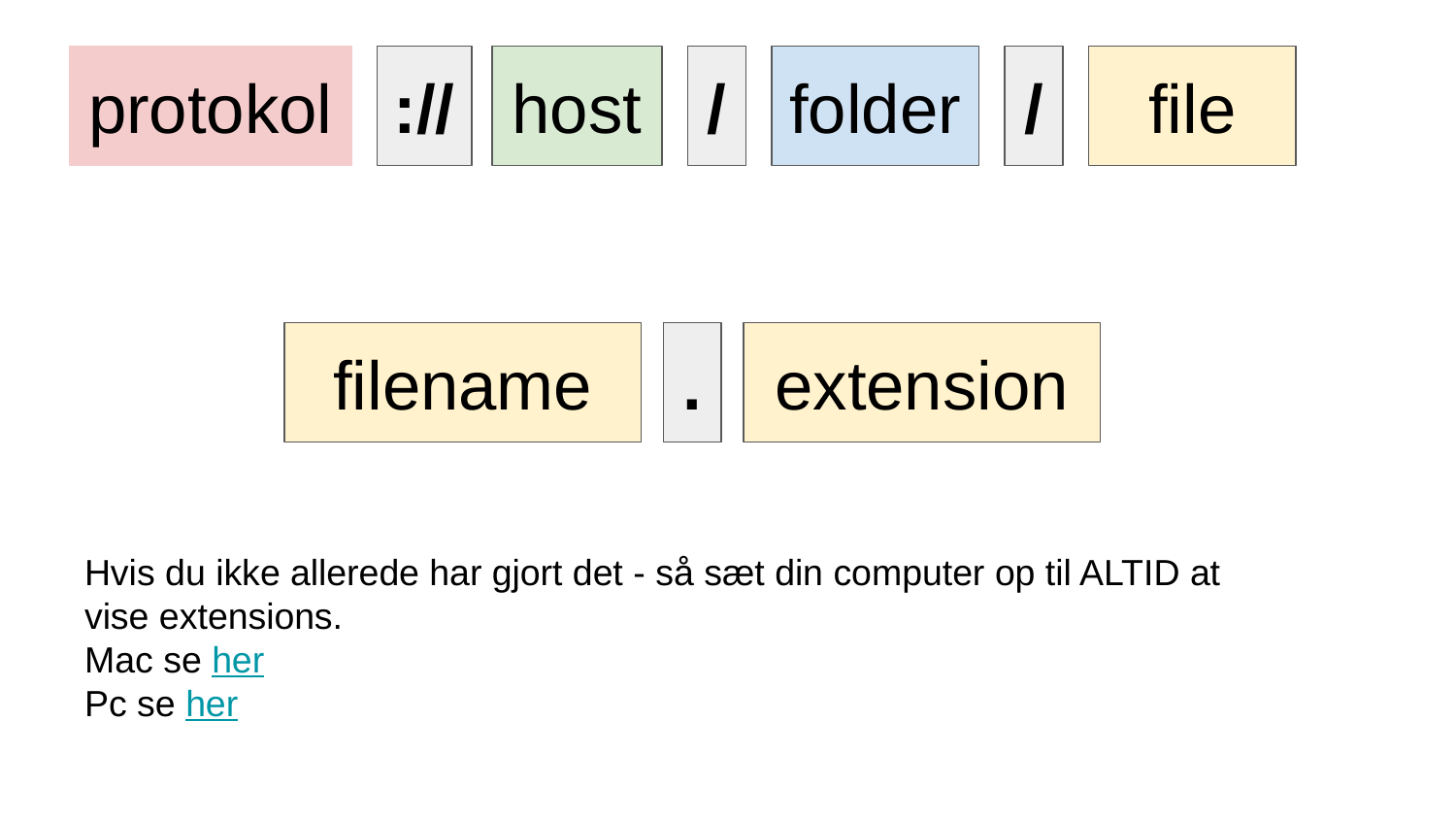

protokol
://
host
/
folder
/
file
filename
.
extension
Hvis du ikke allerede har gjort det - så sæt din computer op til ALTID at vise extensions.
Mac se her
Pc se her